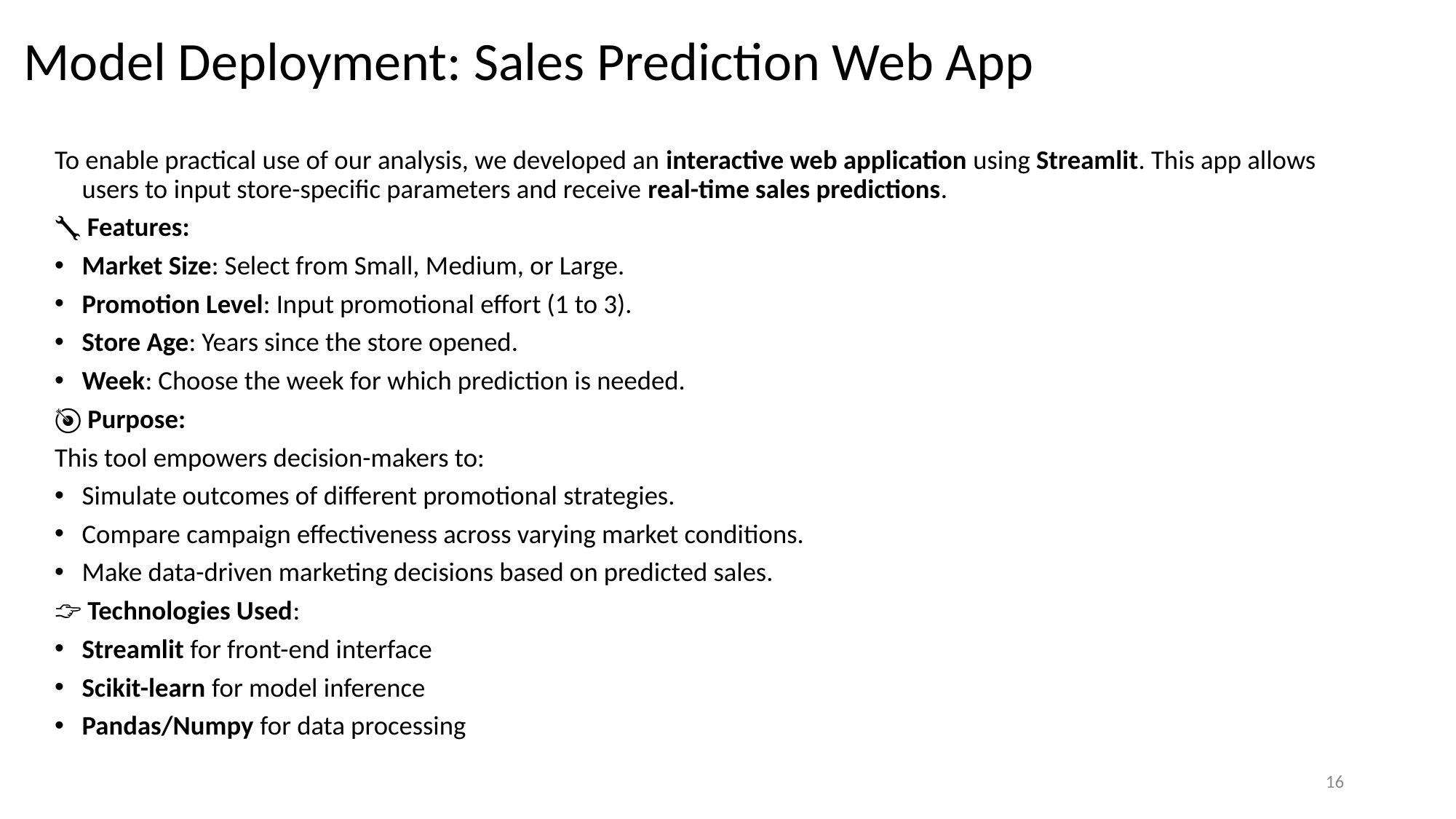

# Model Deployment: Sales Prediction Web App
To enable practical use of our analysis, we developed an interactive web application using Streamlit. This app allows users to input store-specific parameters and receive real-time sales predictions.
🔧 Features:
Market Size: Select from Small, Medium, or Large.
Promotion Level: Input promotional effort (1 to 3).
Store Age: Years since the store opened.
Week: Choose the week for which prediction is needed.
🎯 Purpose:
This tool empowers decision-makers to:
Simulate outcomes of different promotional strategies.
Compare campaign effectiveness across varying market conditions.
Make data-driven marketing decisions based on predicted sales.
👉 Technologies Used:
Streamlit for front-end interface
Scikit-learn for model inference
Pandas/Numpy for data processing

16